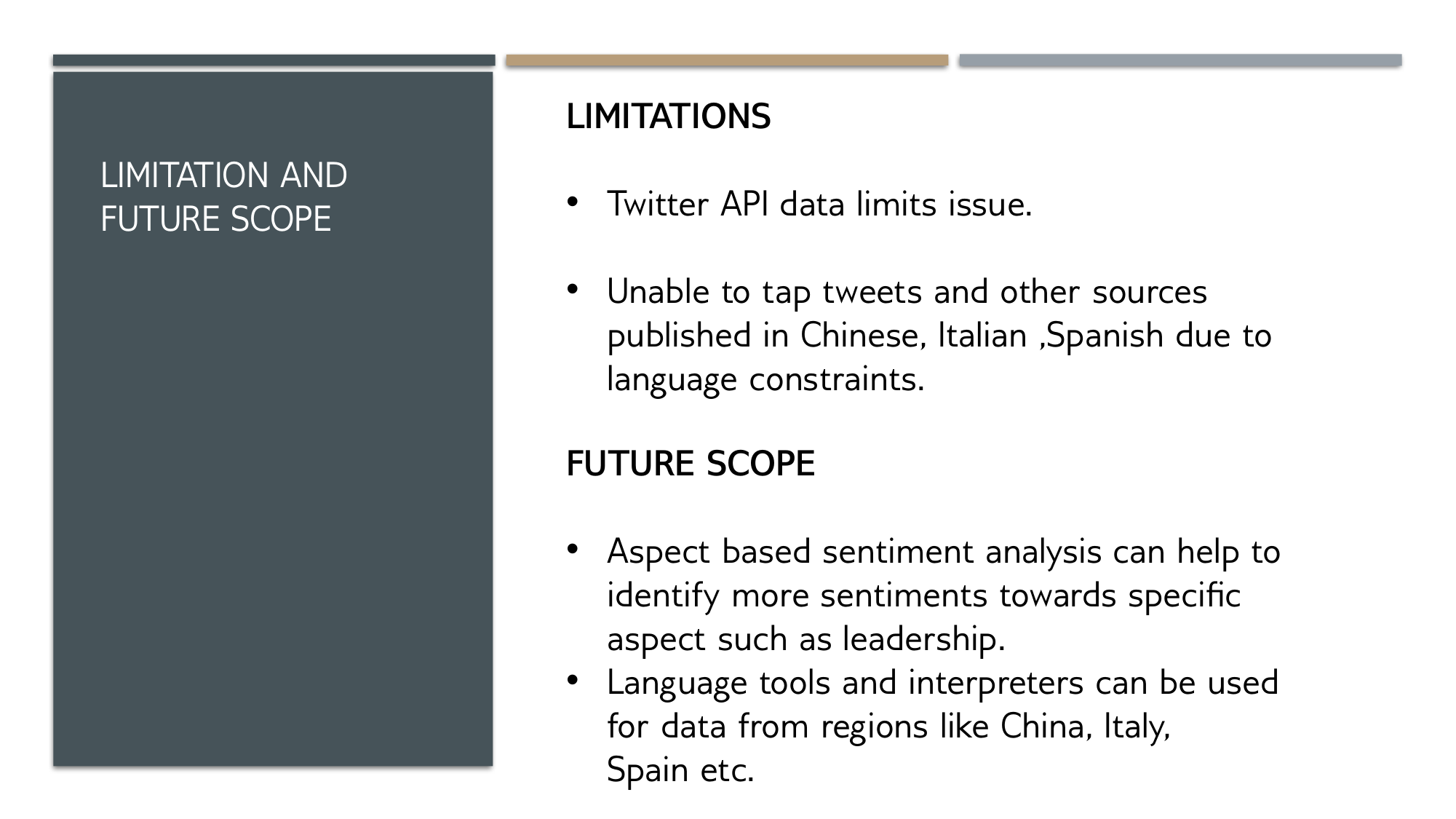

LIMITATIONS

Twitter API data limits issue.

Unable to tap tweets and other sources published in Chinese, Italian ,Spanish due to language constraints.

# Limitation and Future scope
FUTURE SCOPE

Aspect based sentiment analysis can help to identify more sentiments towards specific aspect such as leadership.
Language tools and interpreters can be used for data from regions like China, Italy, Spain etc.